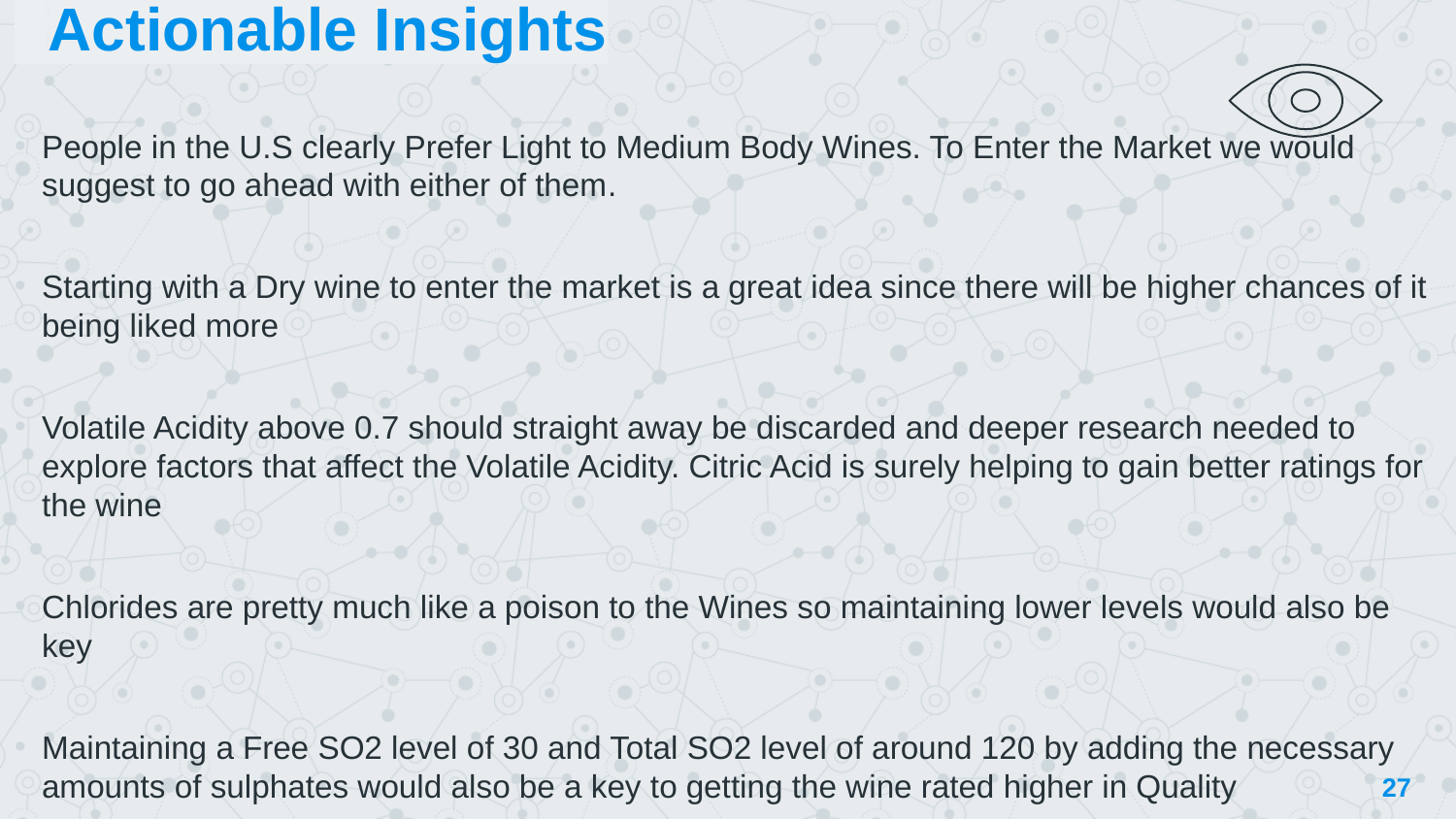

Actionable Insights

People in the U.S clearly Prefer Light to Medium Body Wines. To Enter the Market we would suggest to go ahead with either of them.

Starting with a Dry wine to enter the market is a great idea since there will be higher chances of it being liked more

Volatile Acidity above 0.7 should straight away be discarded and deeper research needed to explore factors that affect the Volatile Acidity. Citric Acid is surely helping to gain better ratings for the wine

Chlorides are pretty much like a poison to the Wines so maintaining lower levels would also be key

Maintaining a Free SO2 level of 30 and Total SO2 level of around 120 by adding the necessary amounts of sulphates would also be a key to getting the wine rated higher in Quality
27